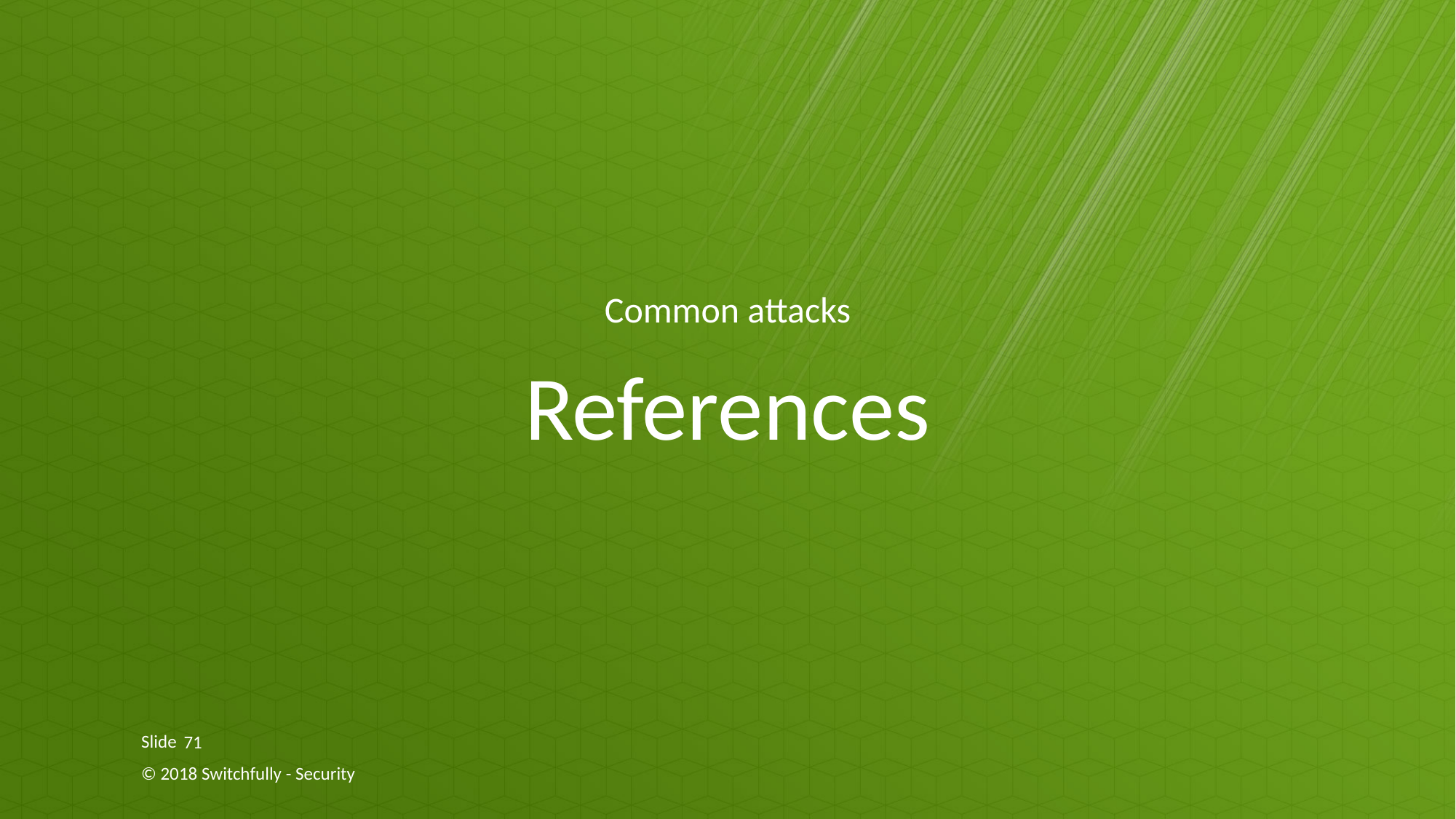

Common attacks
# References
71
© 2018 Switchfully - Security